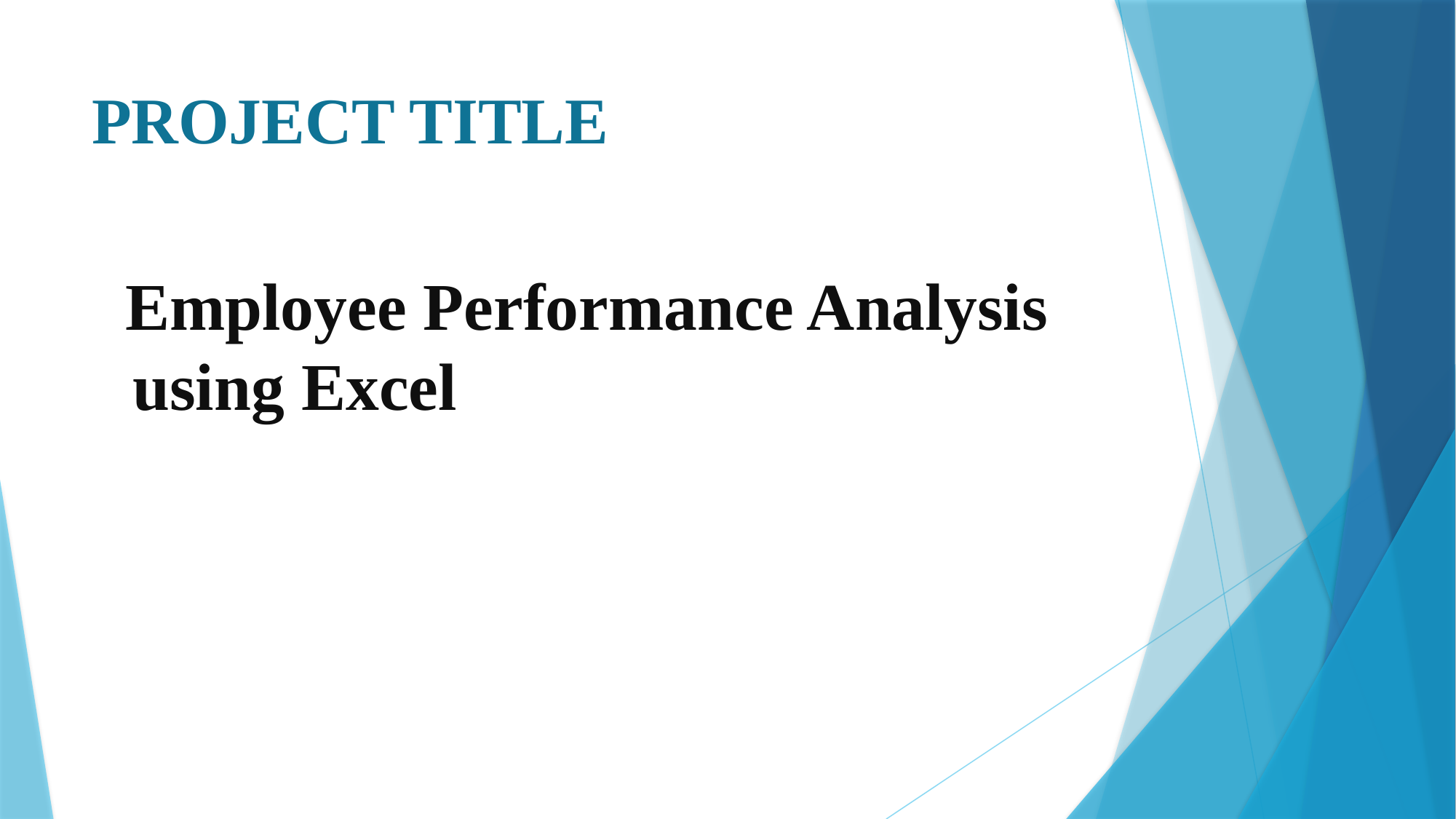

# PROJECT TITLE
  Employee Performance Analysis using Excel